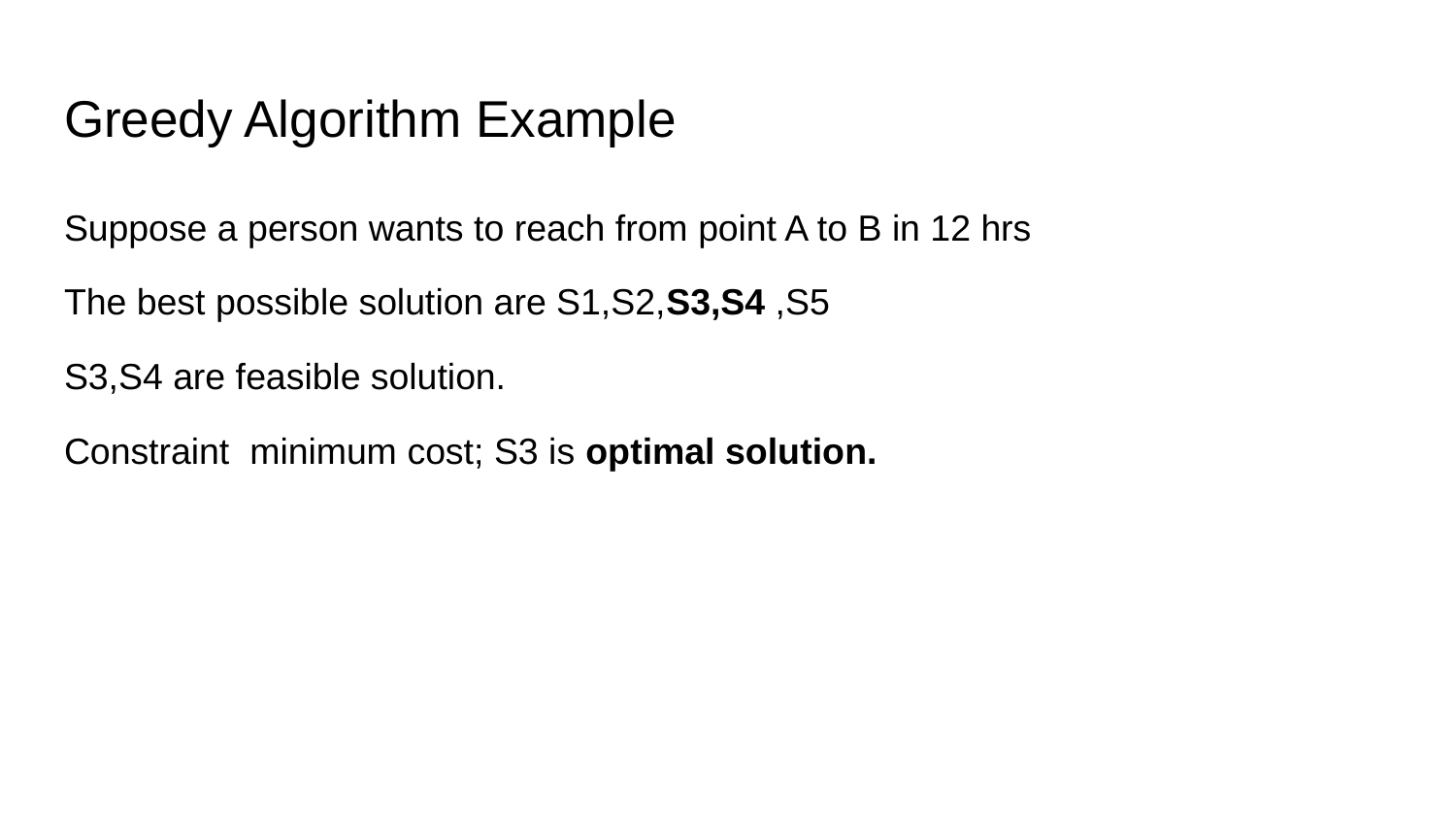

# Greedy Algorithm Example
Suppose a person wants to reach from point A to B in 12 hrs
The best possible solution are S1,S2,S3,S4 ,S5
S3,S4 are feasible solution.
Constraint  minimum cost; S3 is optimal solution.